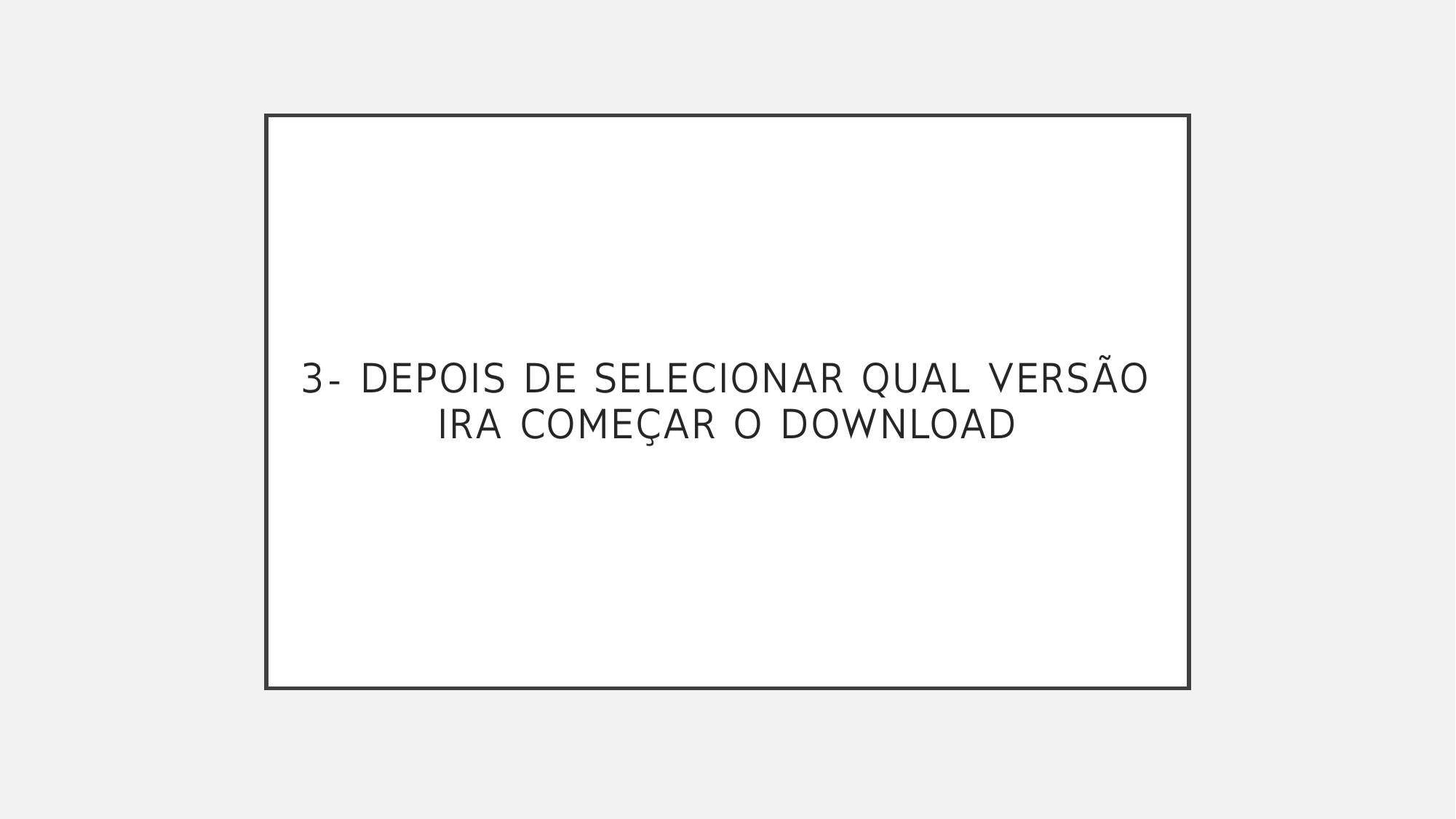

# 3- depois de selecionar qual versão ira começar o download